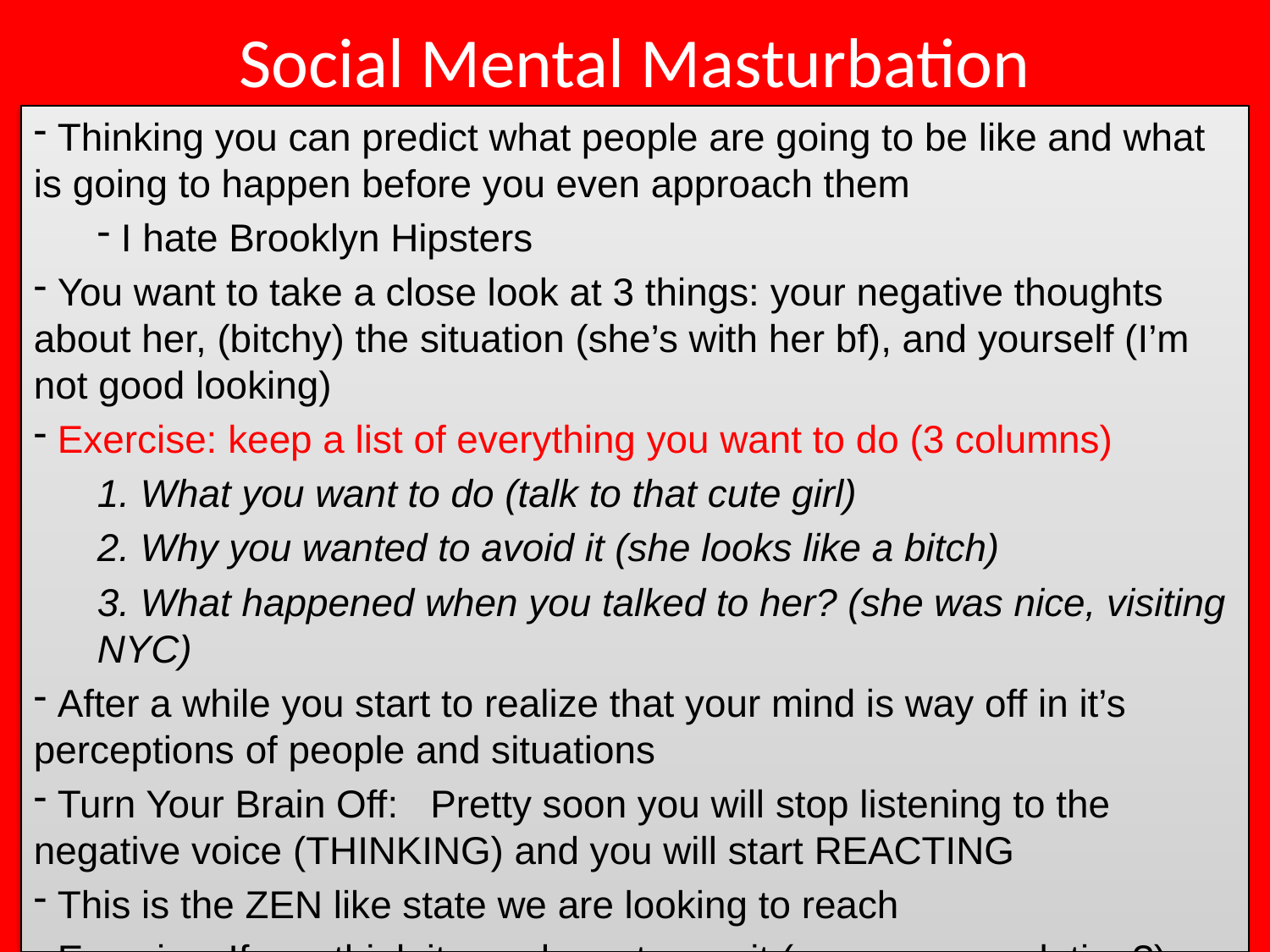

# Social Mental Masturbation
 Thinking you can predict what people are going to be like and what is going to happen before you even approach them
 I hate Brooklyn Hipsters
 You want to take a close look at 3 things: your negative thoughts about her, (bitchy) the situation (she’s with her bf), and yourself (I’m not good looking)
 Exercise: keep a list of everything you want to do (3 columns)
1. What you want to do (talk to that cute girl)
2. Why you wanted to avoid it (she looks like a bitch)
3. What happened when you talked to her? (she was nice, visiting NYC)
 After a while you start to realize that your mind is way off in it’s perceptions of people and situations
 Turn Your Brain Off:   Pretty soon you will stop listening to the negative voice (THINKING) and you will start REACTING
 This is the ZEN like state we are looking to reach
 Exercise: If you think it, you have to say it (are you guys dating?)